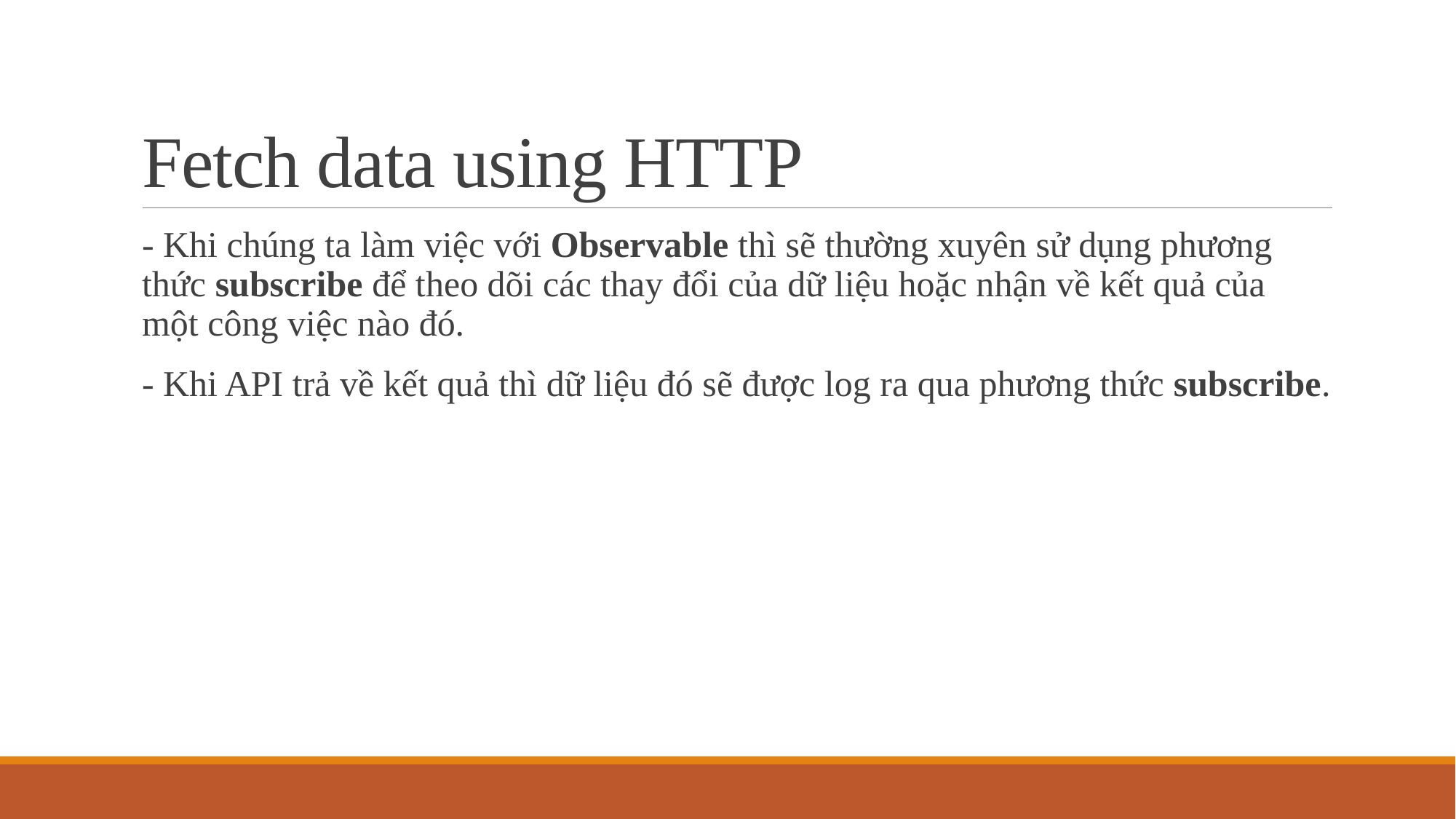

# Fetch data using HTTP
- Khi chúng ta làm việc với Observable thì sẽ thường xuyên sử dụng phương thức subscribe để theo dõi các thay đổi của dữ liệu hoặc nhận về kết quả của một công việc nào đó.
- Khi API trả về kết quả thì dữ liệu đó sẽ được log ra qua phương thức subscribe.